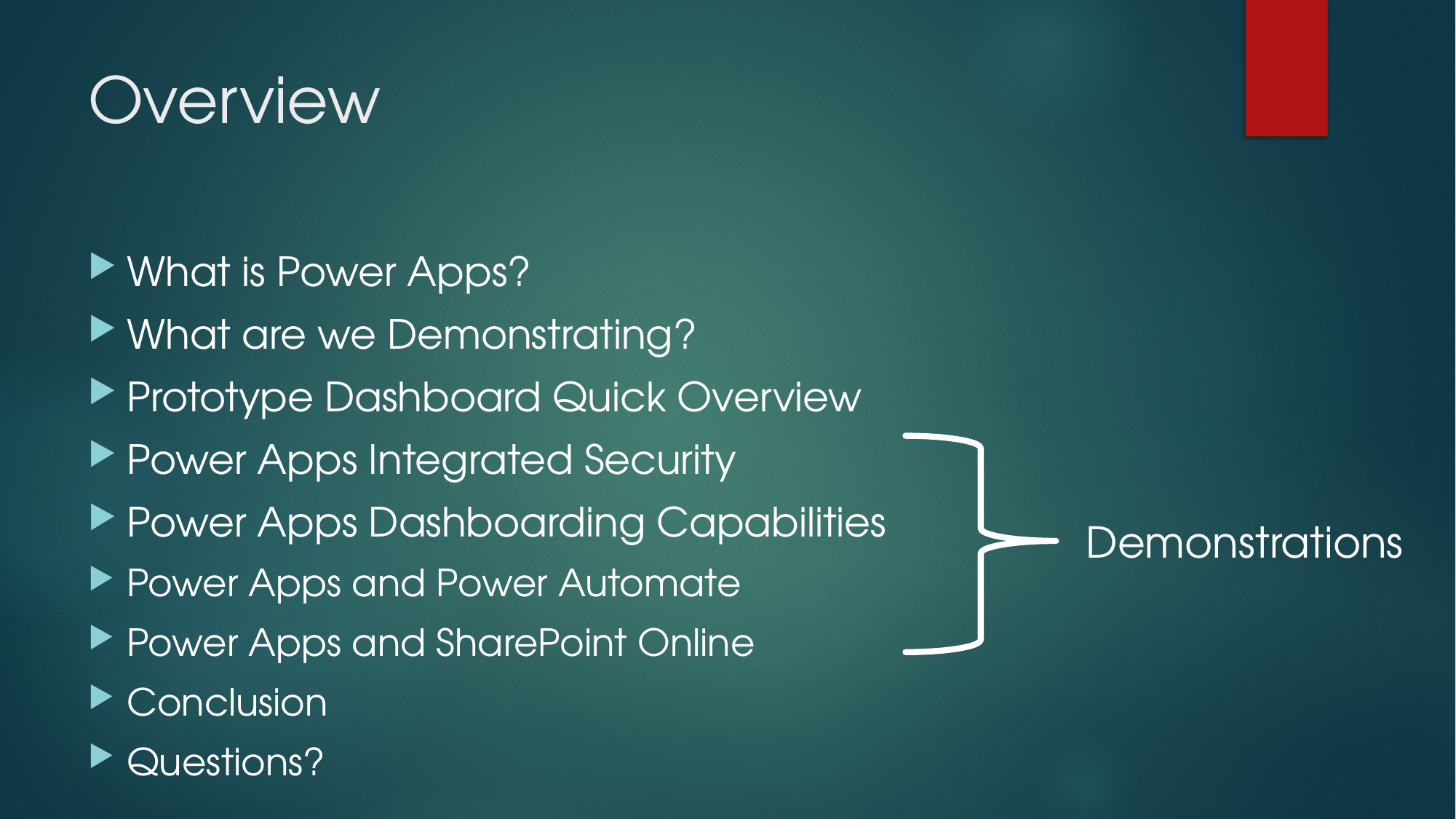

# Overview
What is Power Apps?
What are we Demonstrating?
Prototype Dashboard Quick Overview
Power Apps Integrated Security
Power Apps Dashboarding Capabilities
Power Apps and Power Automate
Power Apps and SharePoint Online
Conclusion
Questions?

Demonstrations